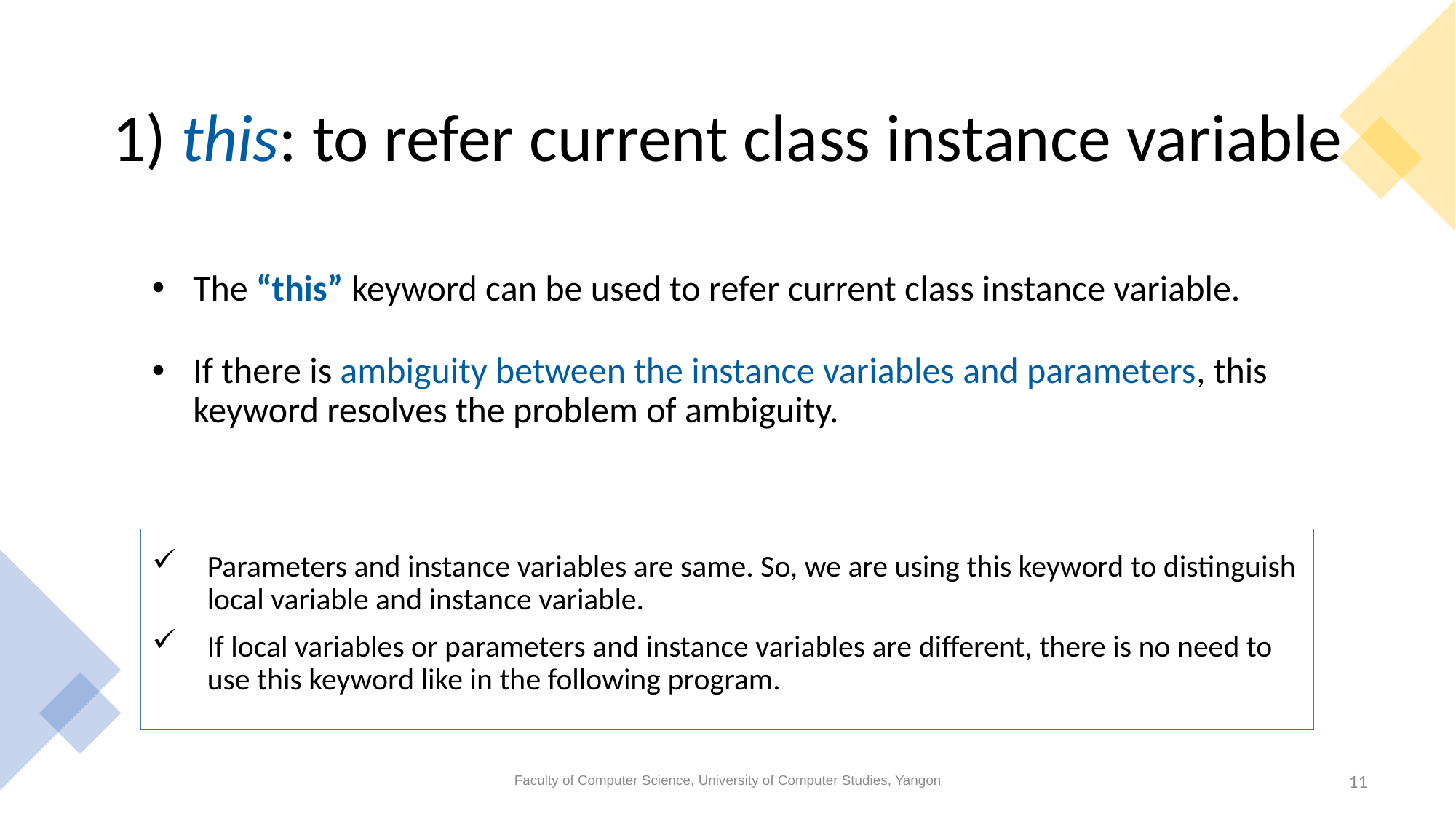

# 1) this: to refer current class instance variable
The “this” keyword can be used to refer current class instance variable.

If there is ambiguity between the instance variables and parameters, this keyword resolves the problem of ambiguity.
Parameters and instance variables are same. So, we are using this keyword to distinguish local variable and instance variable.
If local variables or parameters and instance variables are different, there is no need to use this keyword like in the following program.

Faculty of Computer Science, University of Computer Studies, Yangon
11